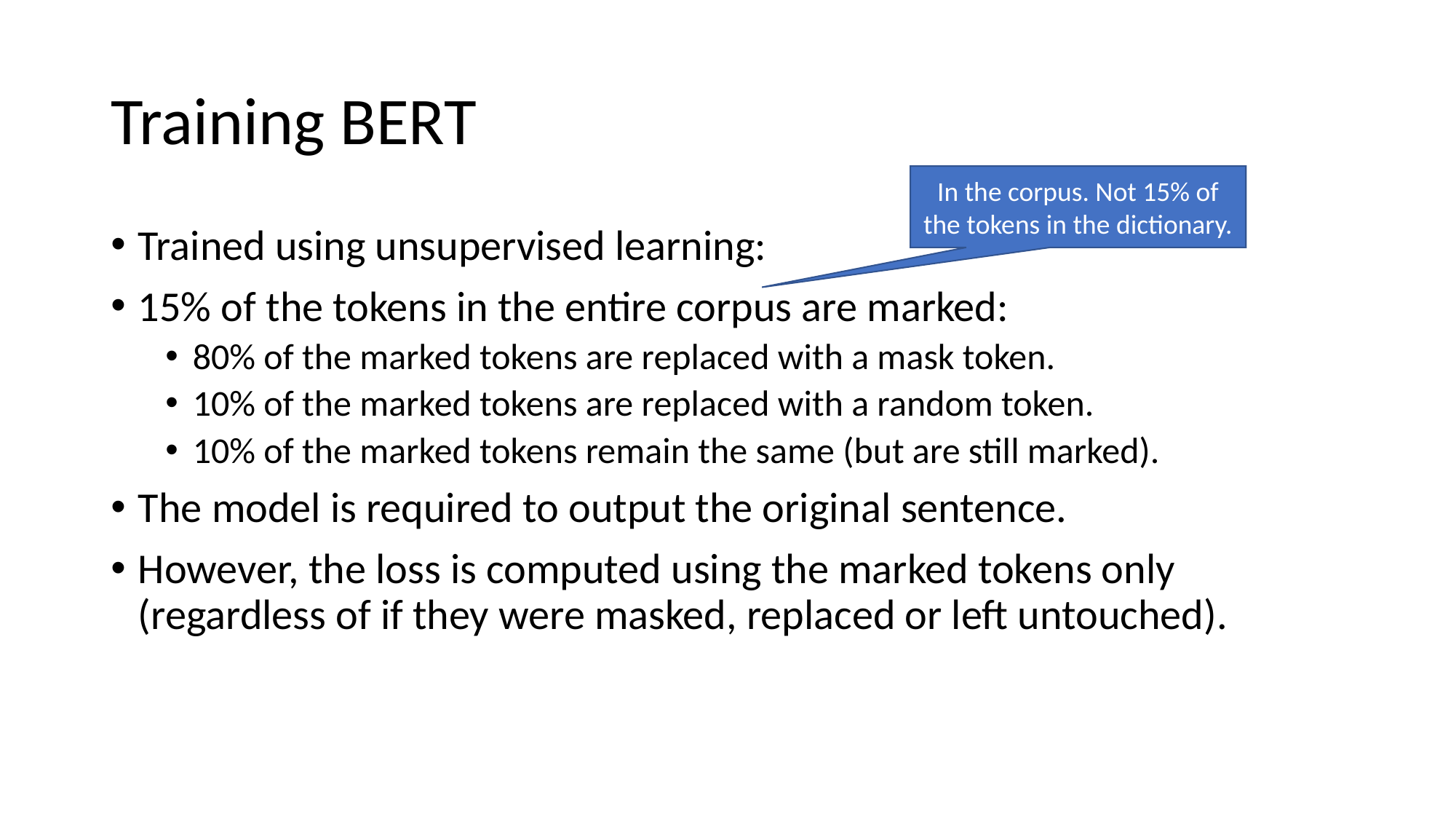

# Training BERT
In the corpus. Not 15% of the tokens in the dictionary.
Trained using unsupervised learning:
15% of the tokens in the entire corpus are marked:
80% of the marked tokens are replaced with a mask token.
10% of the marked tokens are replaced with a random token.
10% of the marked tokens remain the same (but are still marked).
The model is required to output the original sentence.
However, the loss is computed using the marked tokens only (regardless of if they were masked, replaced or left untouched).